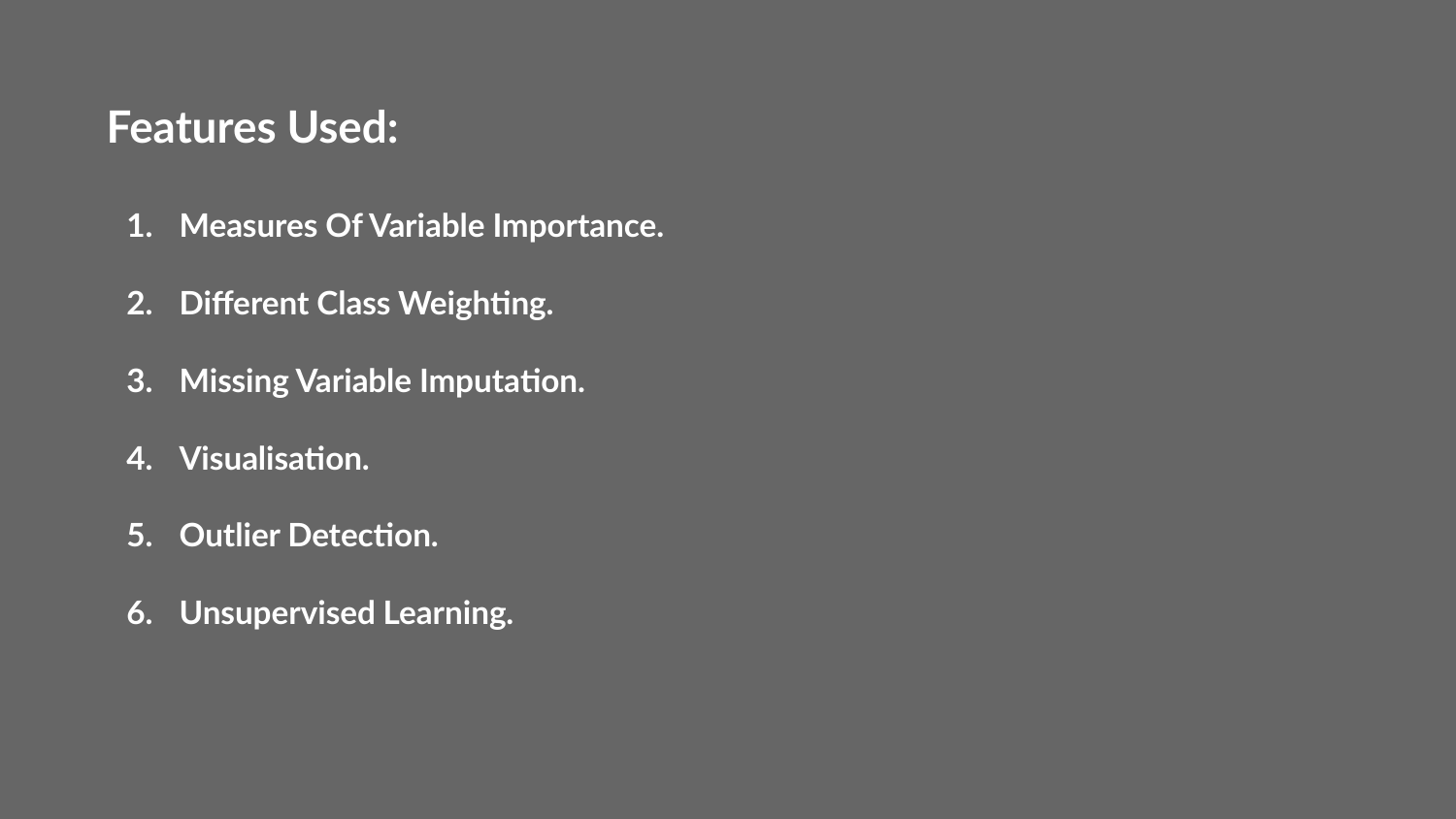

Features Used:

Measures Of Variable Importance.

Different Class Weighting.

Missing Variable Imputation.

Visualisation.

Outlier Detection.

Unsupervised Learning.